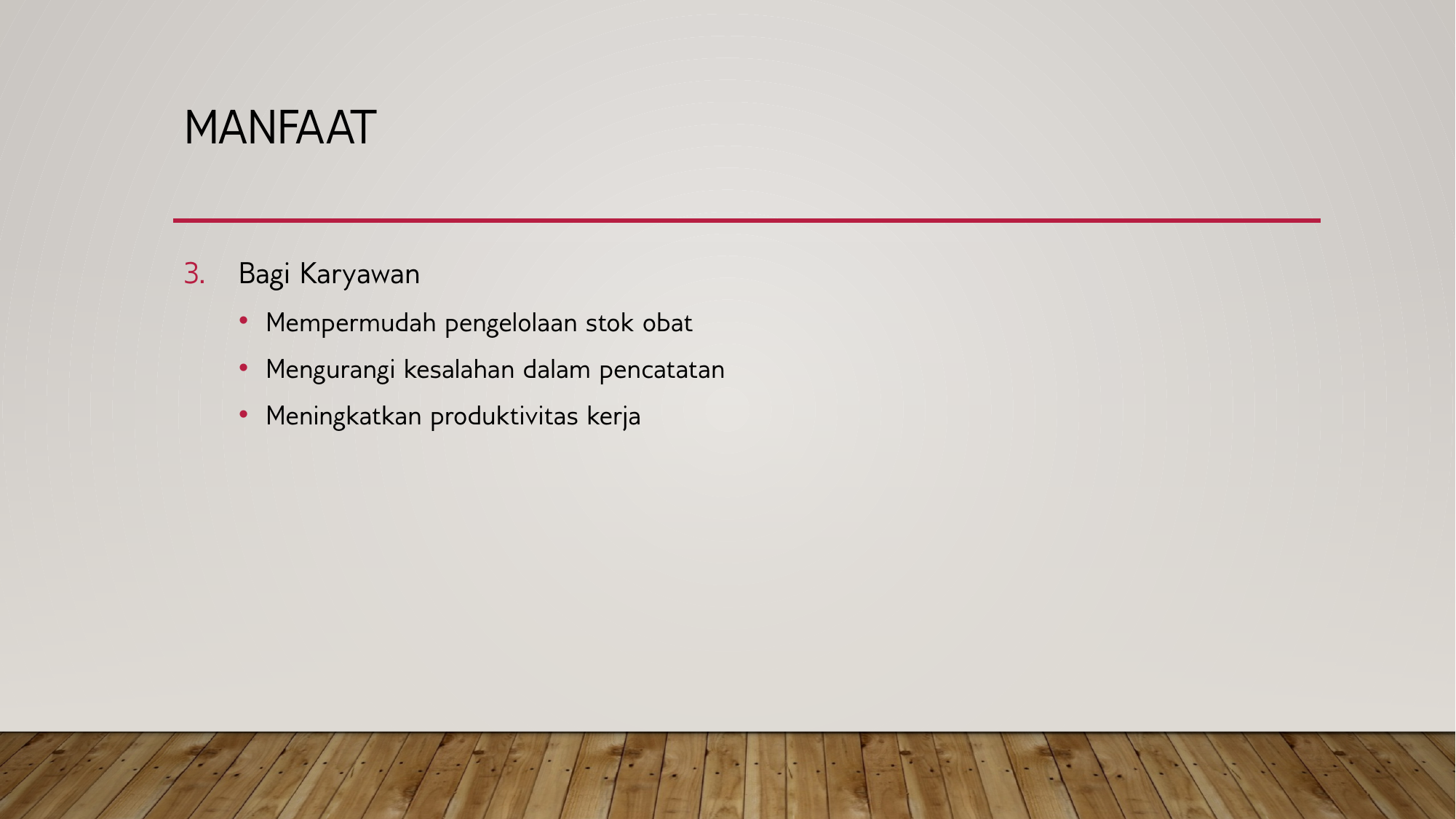

# manfaat
Bagi Karyawan
Mempermudah pengelolaan stok obat
Mengurangi kesalahan dalam pencatatan
Meningkatkan produktivitas kerja